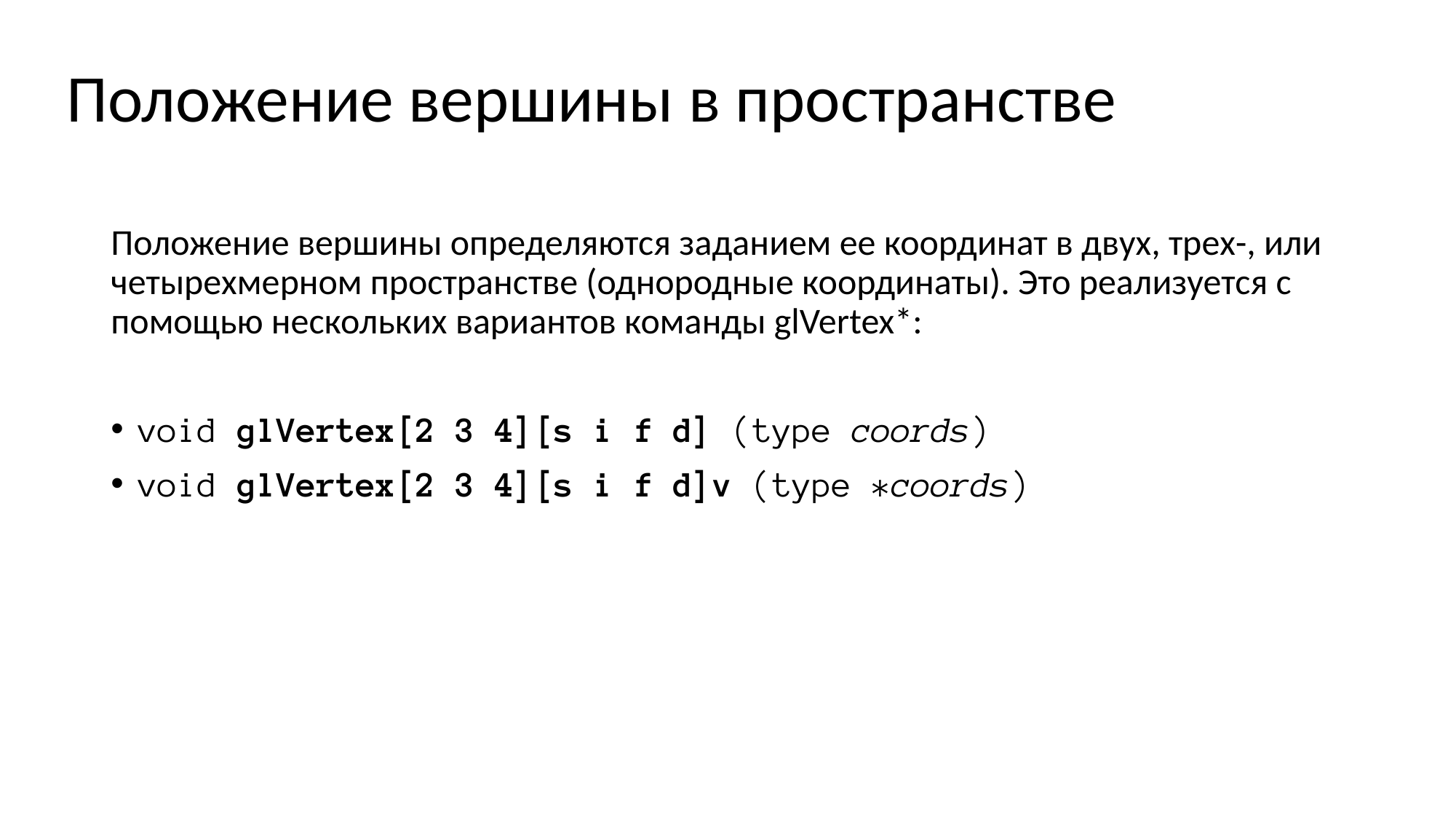

# Положение вершины в пространстве
Положение вершины определяются заданием ее координат в двух, трех-, или четырехмерном пространстве (однородные координаты). Это реализуется с помощью нескольких вариантов команды glVertex*:

void glVertex[2 3 4][s i f d] (type coords)
void glVertex[2 3 4][s i f d]v (type *coords)